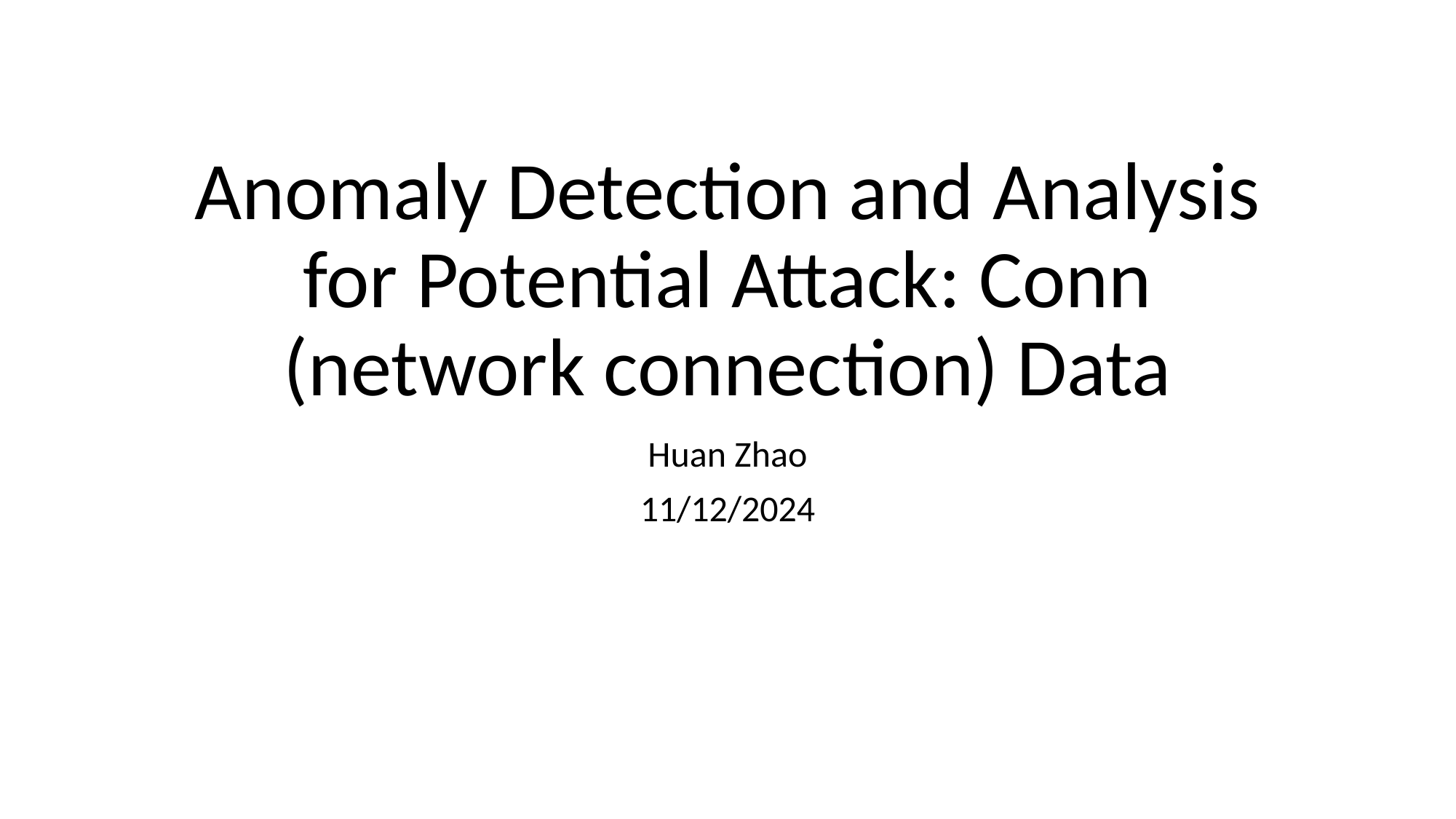

# Anomaly Detection and Analysis for Potential Attack: Conn (network connection) Data
Huan Zhao
11/12/2024